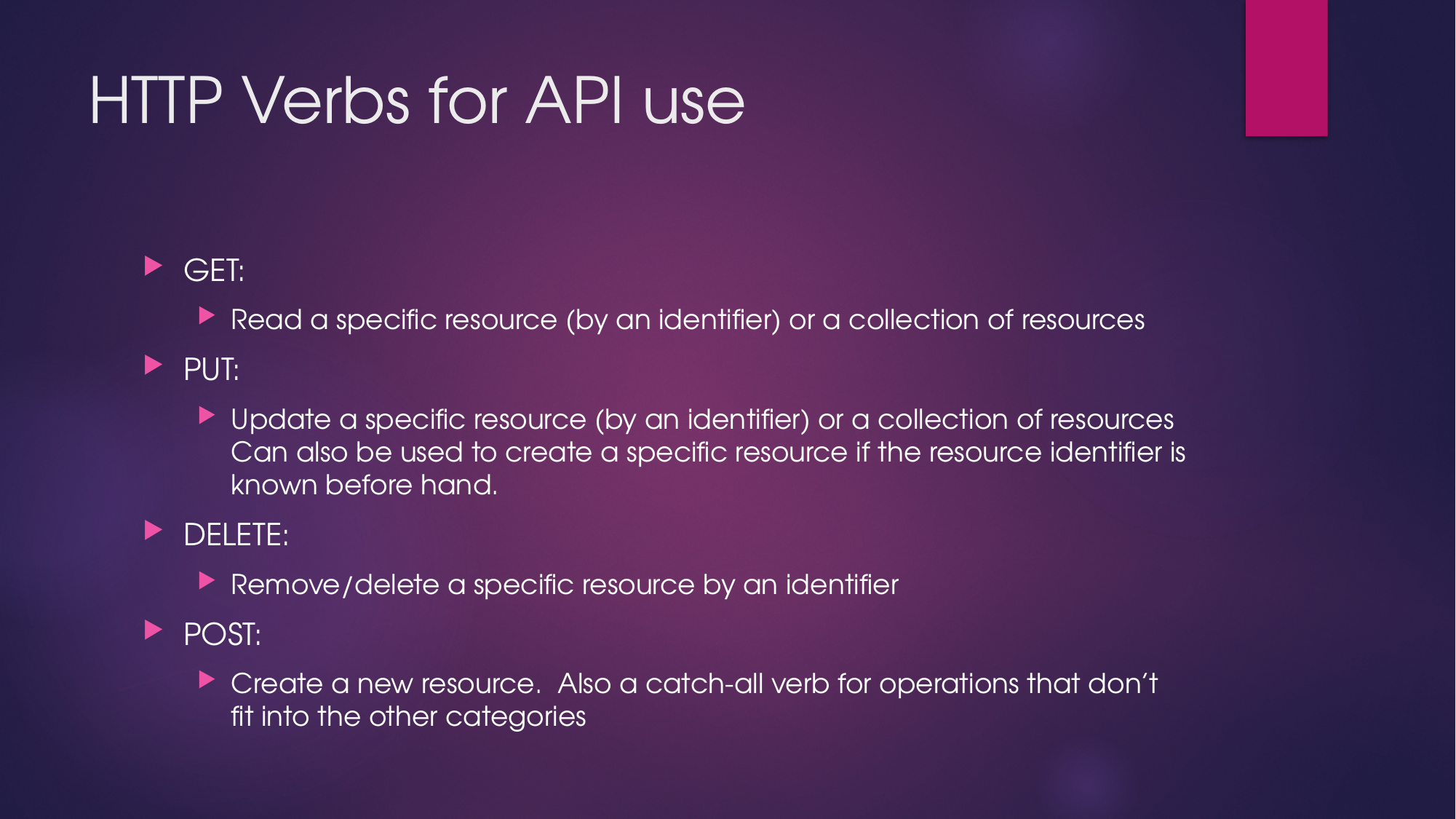

# HTTP Verbs for API use
GET:
Read a specific resource (by an identifier) or a collection of resources
PUT:
Update a specific resource (by an identifier) or a collection of resources  Can also be used to create a specific resource if the resource identifier is known before hand.
DELETE:
Remove/delete a specific resource by an identifier
POST:
Create a new resource.  Also a catch-all verb for operations that don’t fit into the other categories